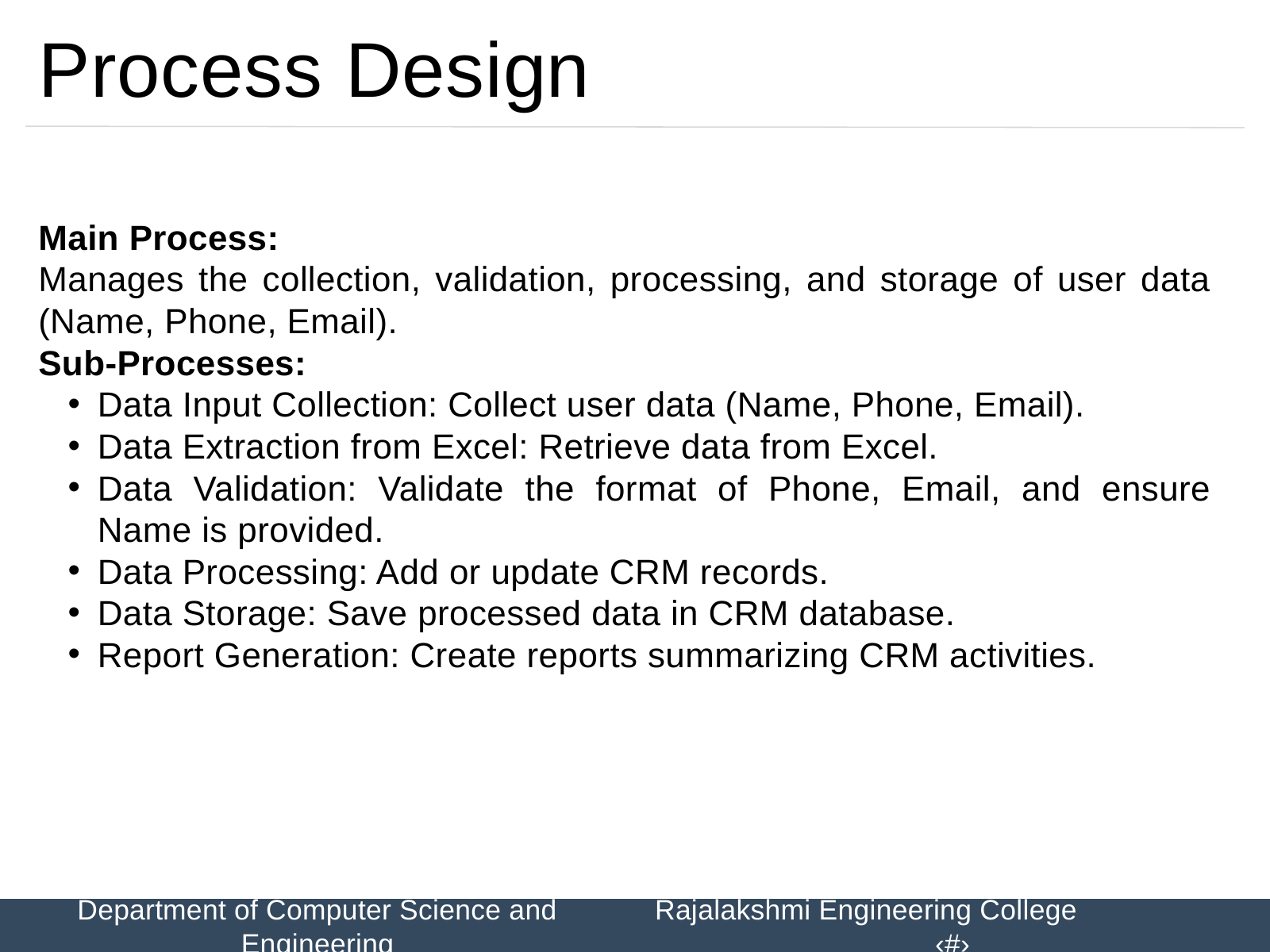

Process Design

Main Process:
Manages the collection, validation, processing, and storage of user data (Name, Phone, Email).
Sub-Processes:
Data Input Collection: Collect user data (Name, Phone, Email).
Data Extraction from Excel: Retrieve data from Excel.
Data Validation: Validate the format of Phone, Email, and ensure Name is provided.
Data Processing: Add or update CRM records.
Data Storage: Save processed data in CRM database.
Report Generation: Create reports summarizing CRM activities.

Department of Computer Science and Engineering

Rajalakshmi Engineering College 		‹#›